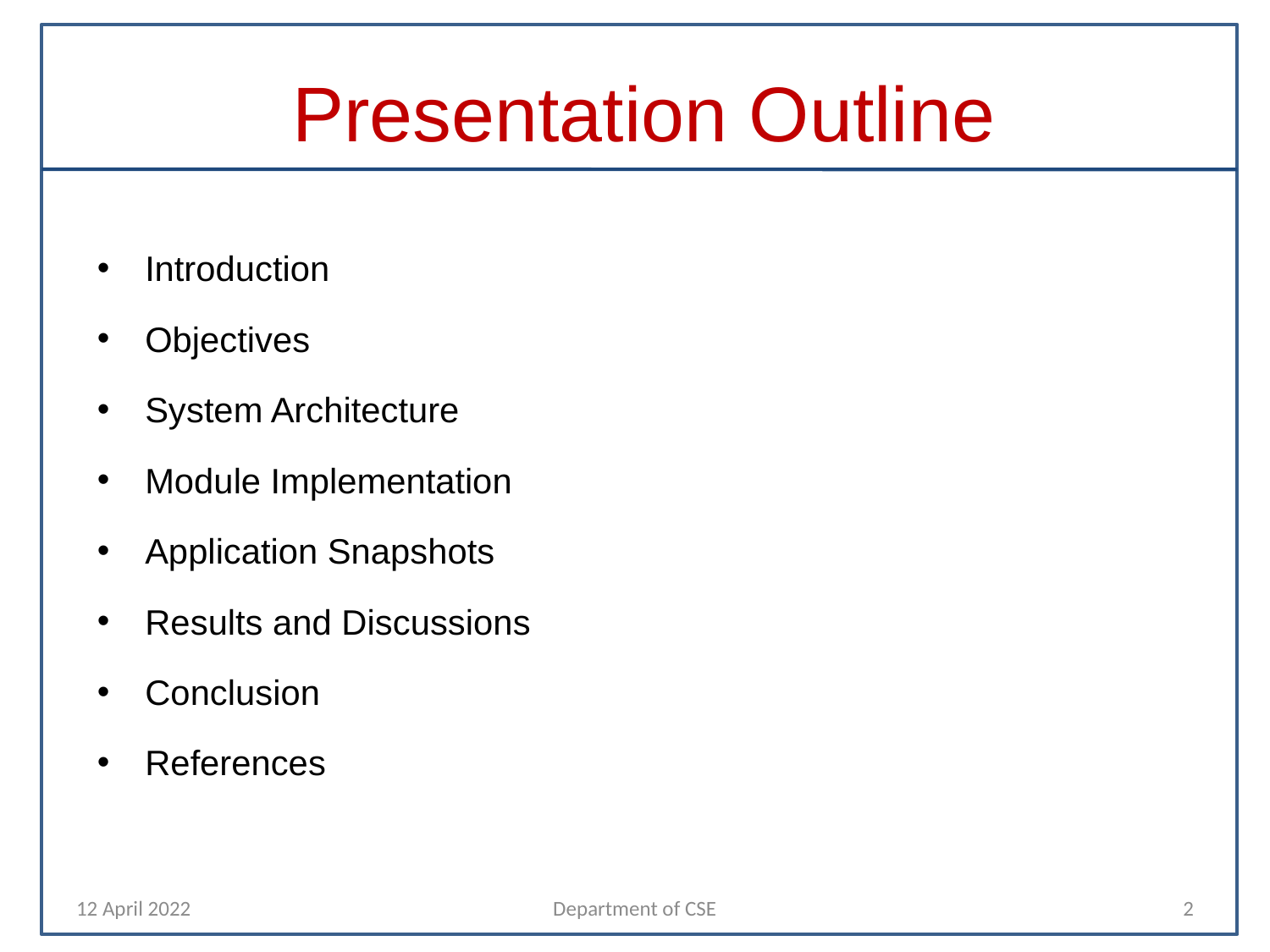

# Presentation Outline

Introduction
Objectives
System Architecture
Module Implementation
Application Snapshots
Results and Discussions
Conclusion
References

12 April 2022
Department of CSE
2